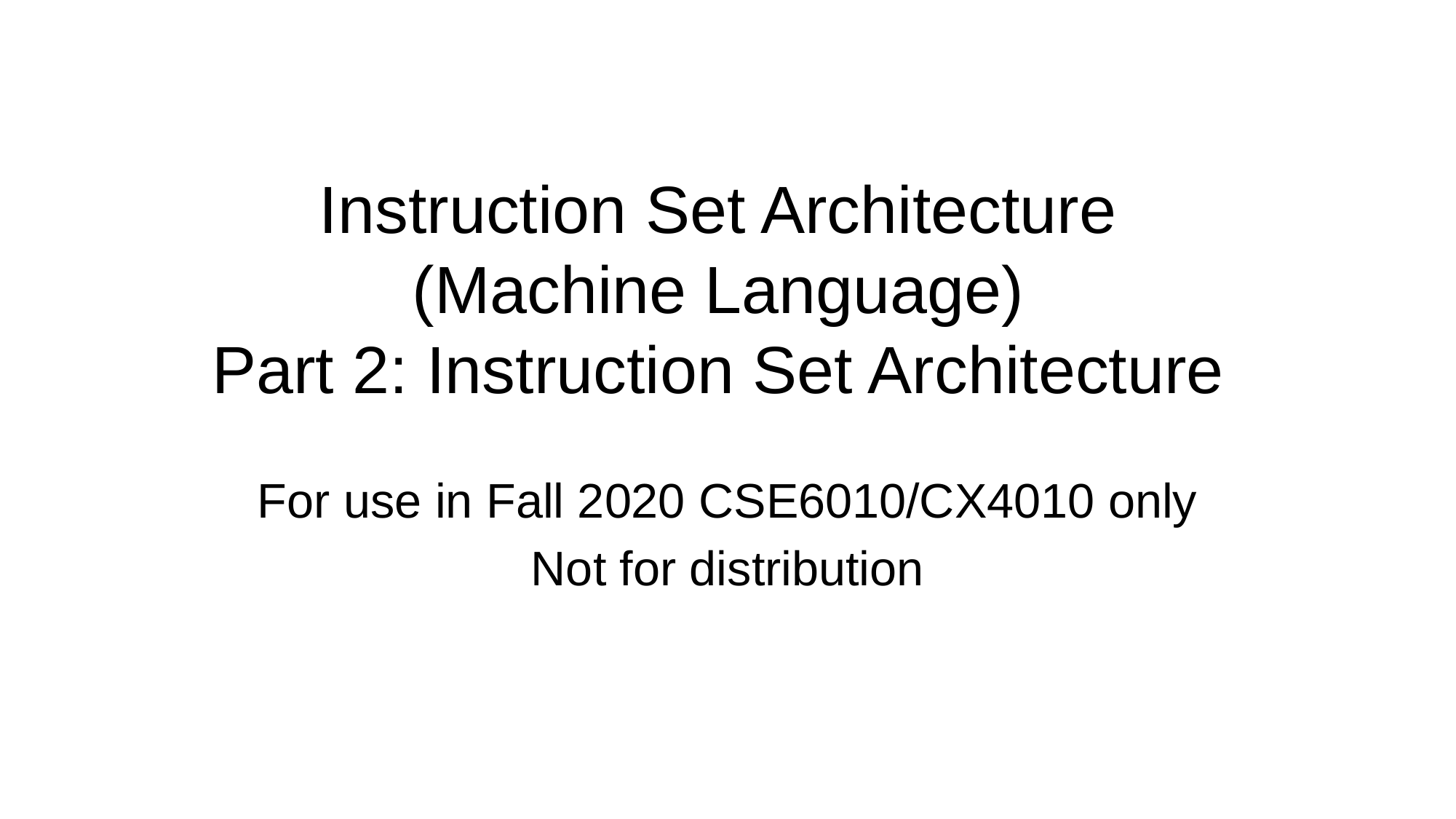

# Instruction Set Architecture (Machine Language) Part 2: Instruction Set Architecture
For use in Fall 2020 CSE6010/CX4010 only
Not for distribution